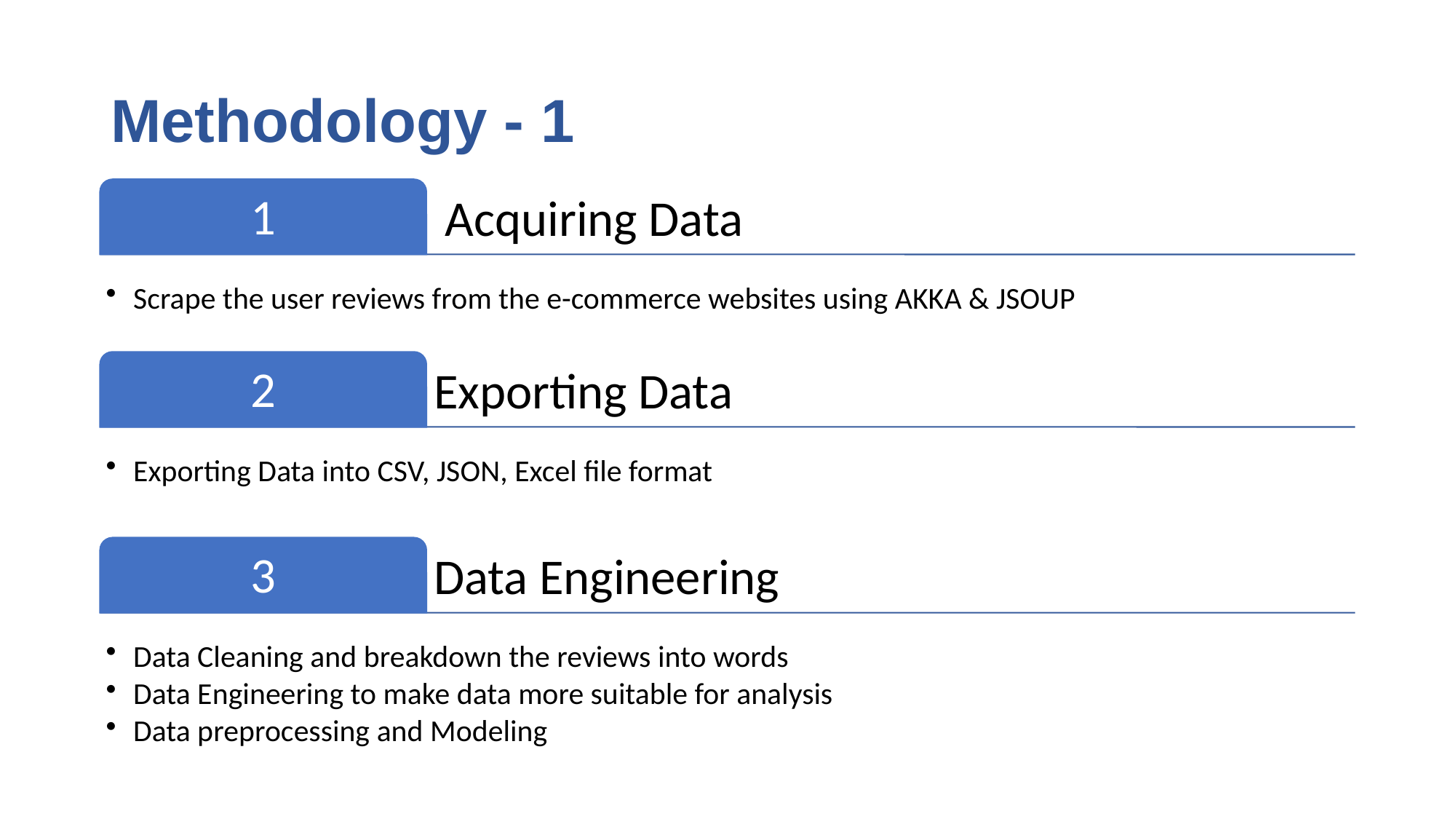

# Methodology - 1
 Acquiring Data
1
Scrape the user reviews from the e-commerce websites using AKKA & JSOUP
Exporting Data
2
Exporting Data into CSV, JSON, Excel file format
Data Engineering
3
Data Cleaning and breakdown the reviews into words
Data Engineering to make data more suitable for analysis
Data preprocessing and Modeling